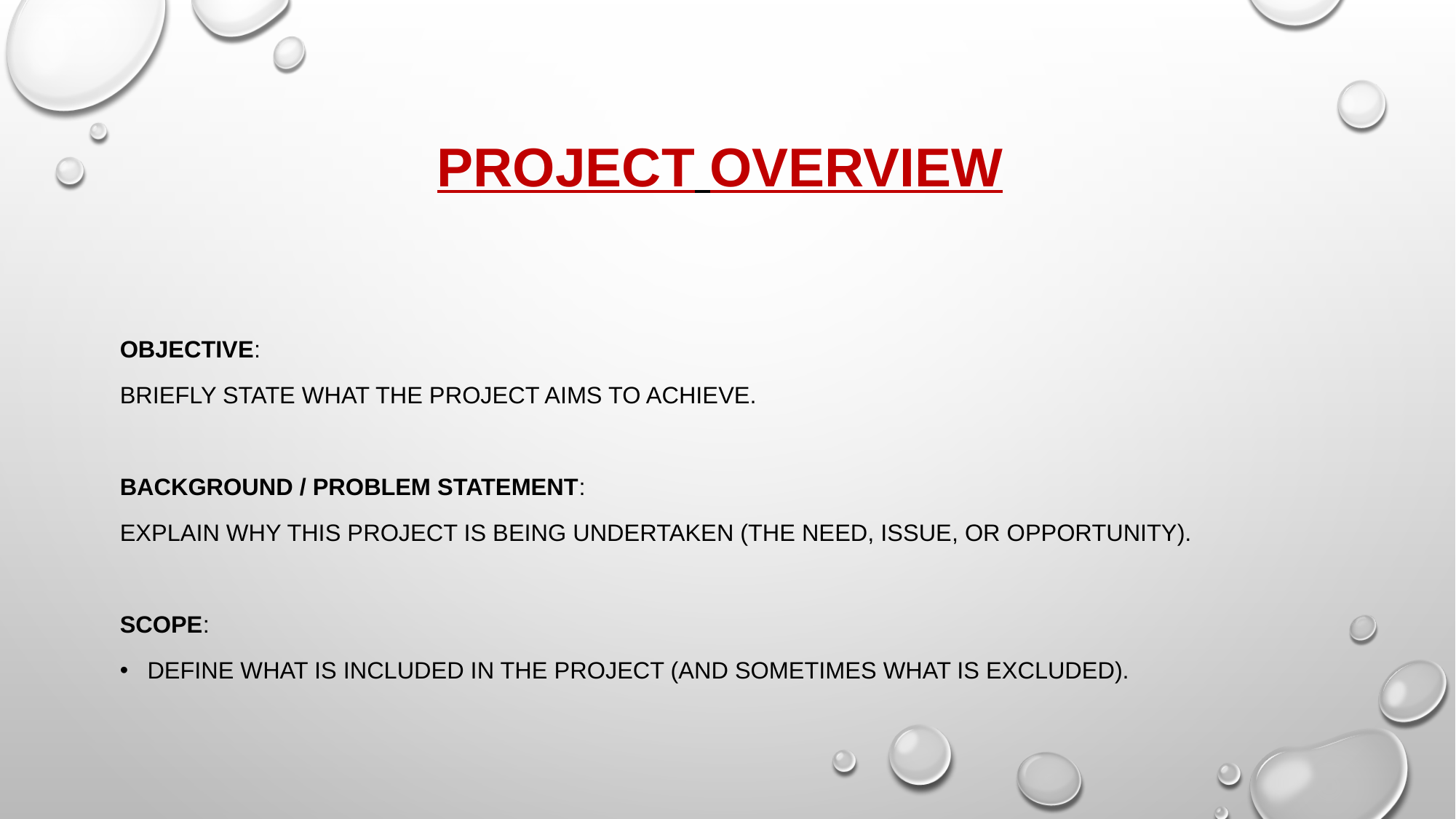

# Project overview

Objective:
Briefly state what the project aims to achieve.

Background / Problem Statement:
Explain why this project is being undertaken (the need, issue, or opportunity).

Scope:
Define what is included in the project (and sometimes what is excluded).